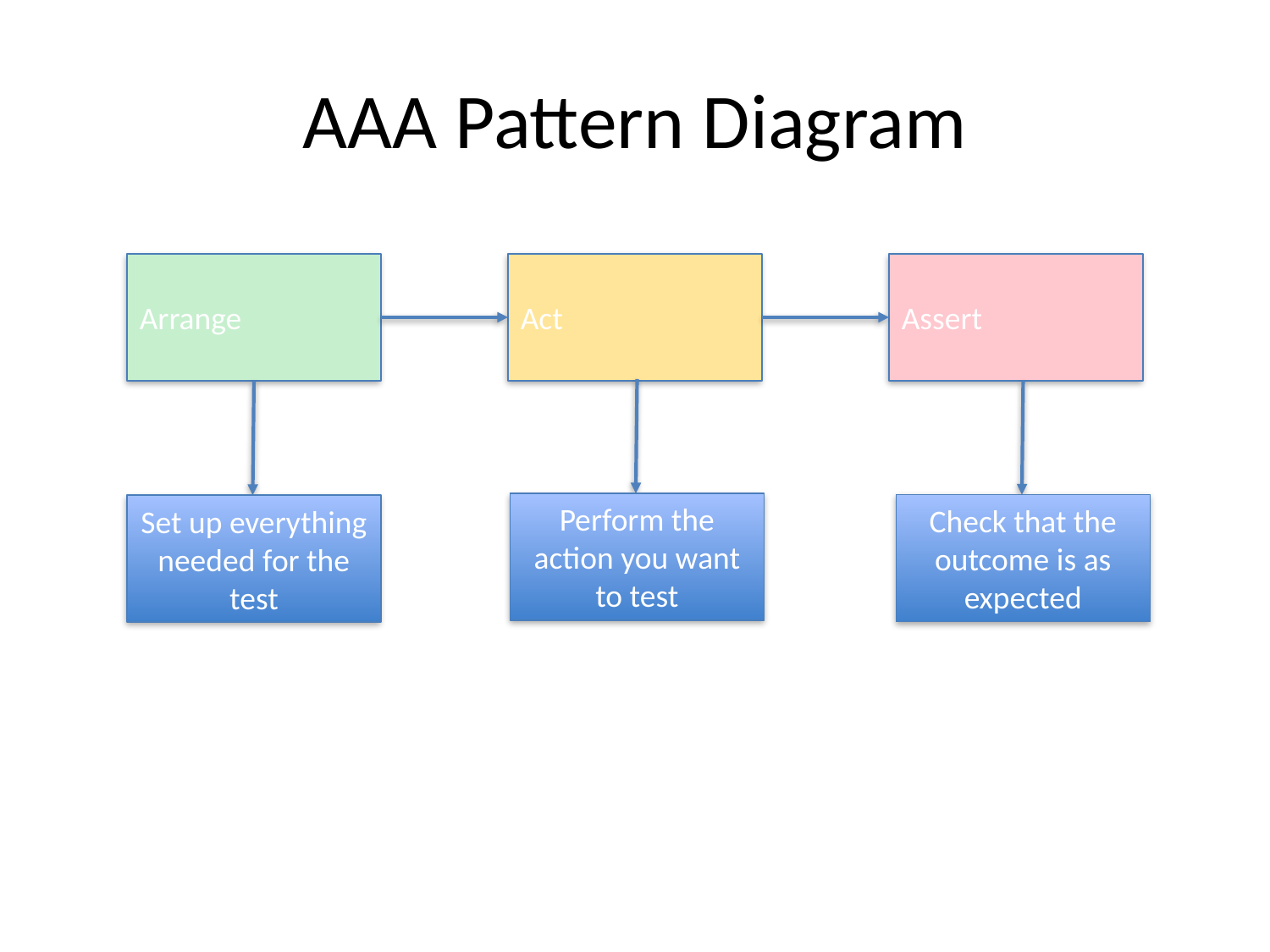

# AAA Pattern Diagram
Arrange
Act
Assert
Perform the action you want to test
Check that the outcome is as expected
Set up everything needed for the test